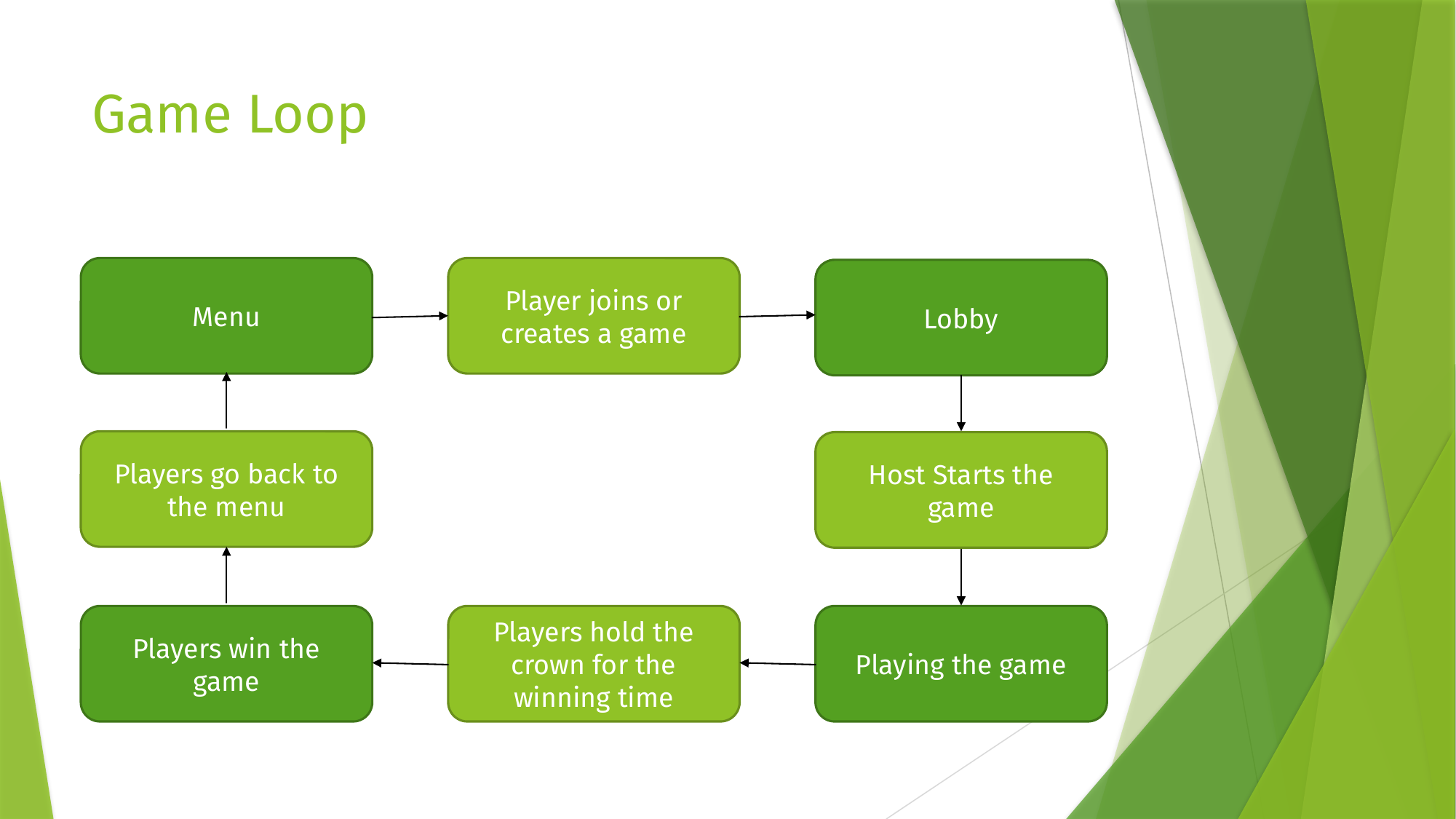

# Game Loop
Menu

Player joins or creates a game
Lobby
Players go back to the menu
Host Starts the game
Players win the game
Players hold the crown for the winning time
Playing the game